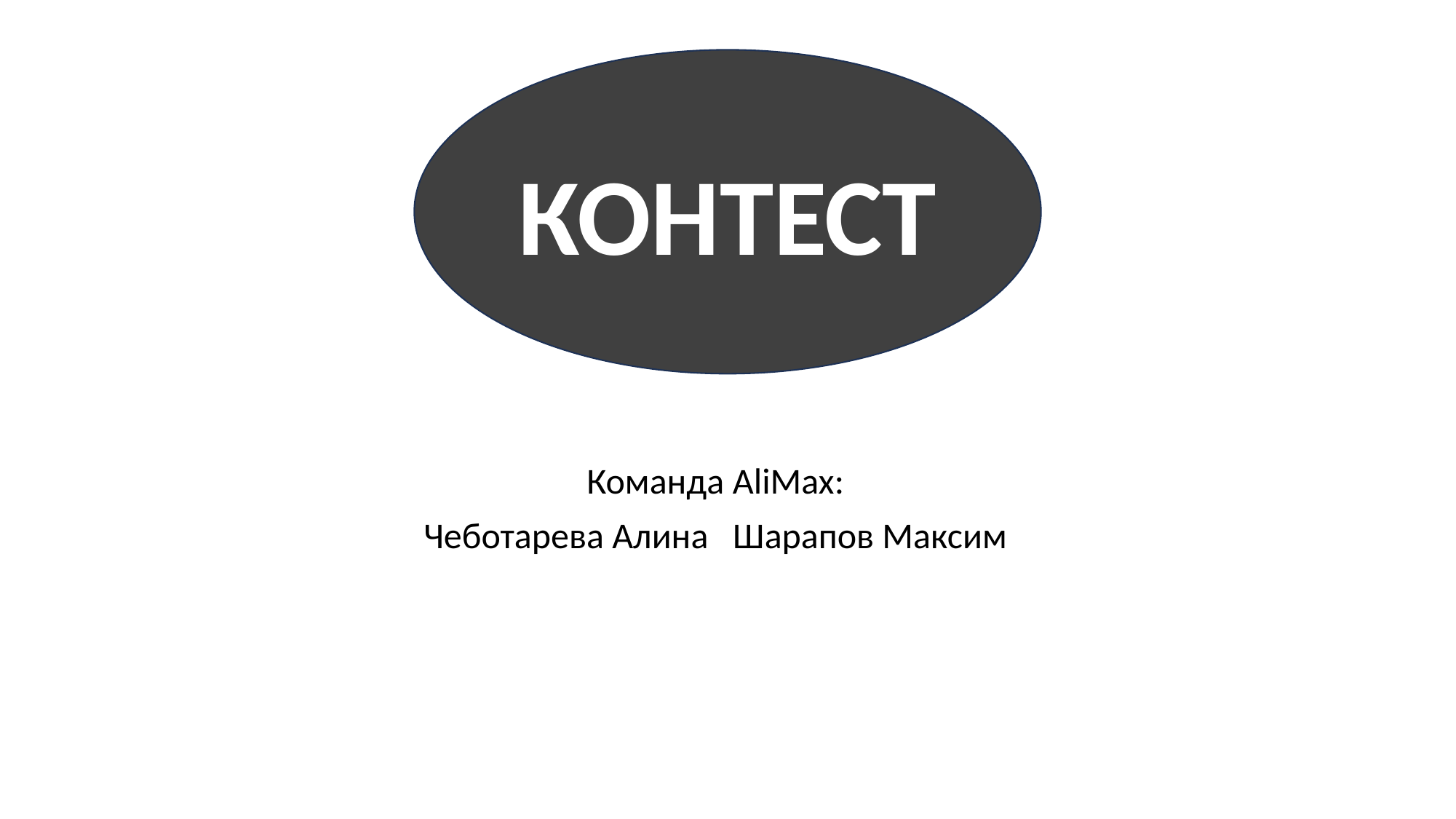

КОНТЕСТ
Команда AliMax:
Чеботарева Алина   Шарапов Максим